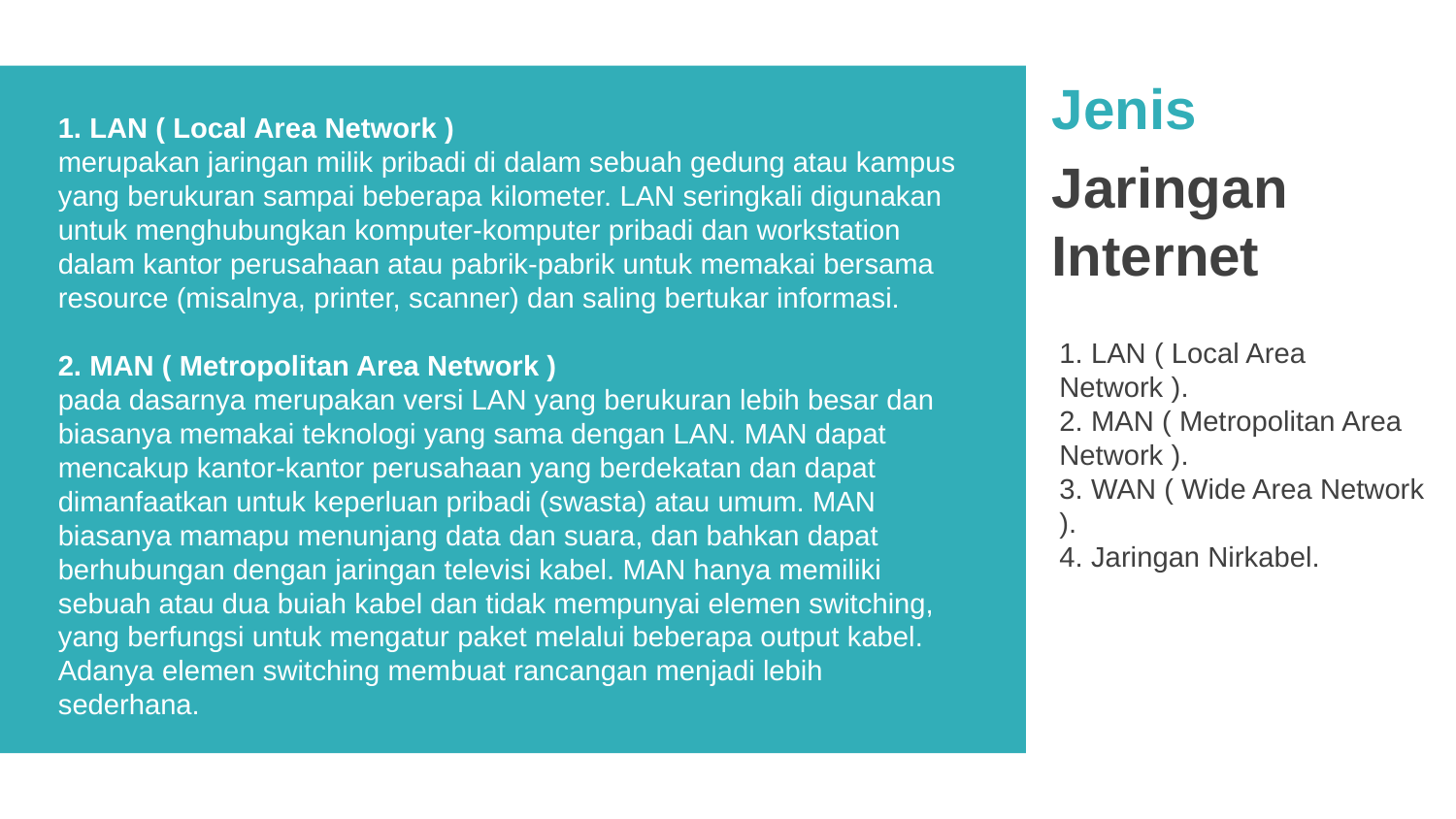

Jenis
Jaringan Internet
1. LAN ( Local Area Network )
merupakan jaringan milik pribadi di dalam sebuah gedung atau kampus yang berukuran sampai beberapa kilometer. LAN seringkali digunakan untuk menghubungkan komputer-komputer pribadi dan workstation dalam kantor perusahaan atau pabrik-pabrik untuk memakai bersama resource (misalnya, printer, scanner) dan saling bertukar informasi.

2. MAN ( Metropolitan Area Network )
pada dasarnya merupakan versi LAN yang berukuran lebih besar dan biasanya memakai teknologi yang sama dengan LAN. MAN dapat mencakup kantor-kantor perusahaan yang berdekatan dan dapat dimanfaatkan untuk keperluan pribadi (swasta) atau umum. MAN biasanya mamapu menunjang data dan suara, dan bahkan dapat berhubungan dengan jaringan televisi kabel. MAN hanya memiliki sebuah atau dua buiah kabel dan tidak mempunyai elemen switching, yang berfungsi untuk mengatur paket melalui beberapa output kabel. Adanya elemen switching membuat rancangan menjadi lebih sederhana.
1. LAN ( Local Area Network ).
2. MAN ( Metropolitan Area Network ).
3. WAN ( Wide Area Network ).
4. Jaringan Nirkabel.